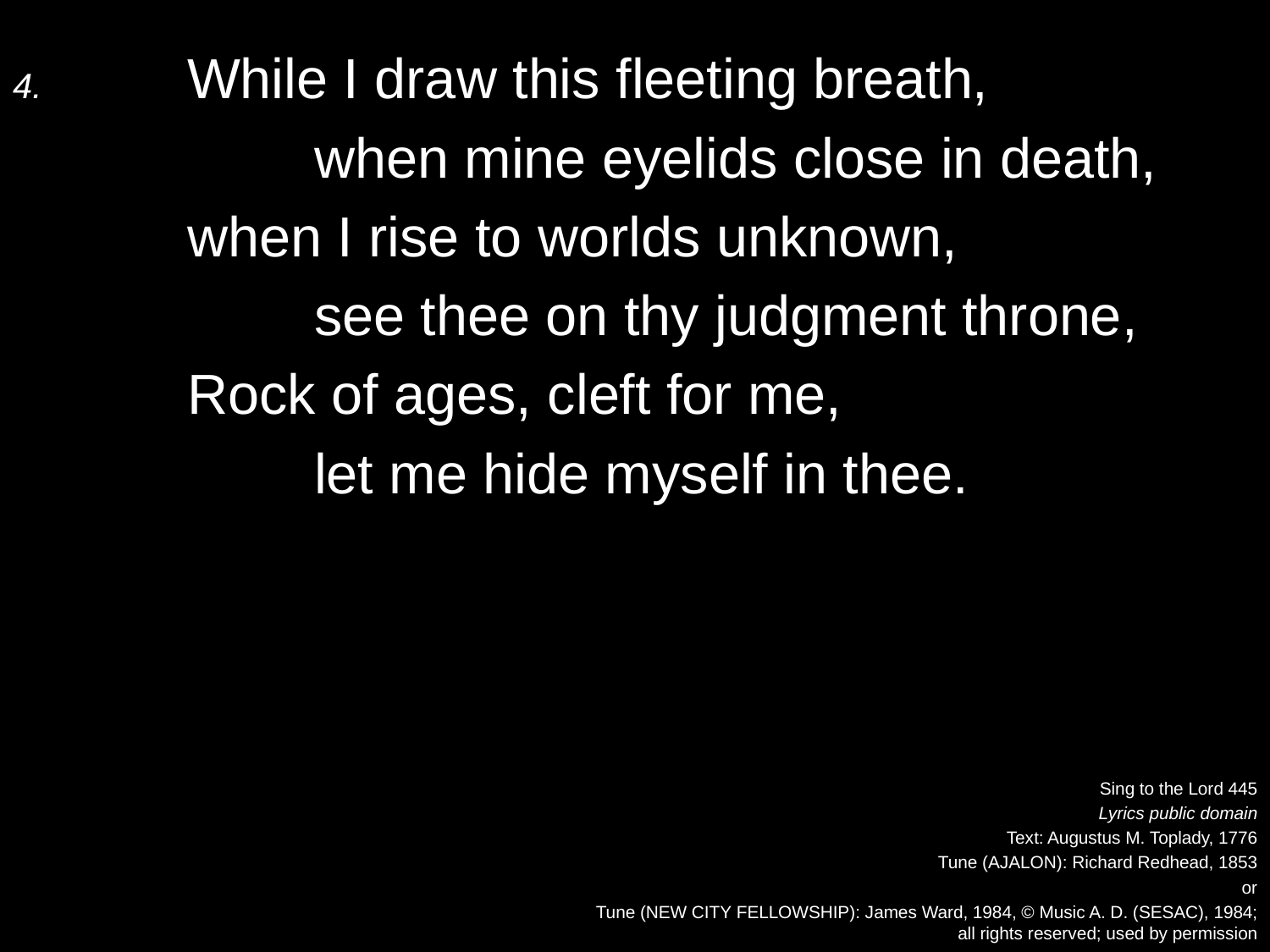

4.	While I draw this fleeting breath,
		when mine eyelids close in death,
	when I rise to worlds unknown,
		see thee on thy judgment throne,
	Rock of ages, cleft for me,
		let me hide myself in thee.
Sing to the Lord 445
Lyrics public domain
Text: Augustus M. Toplady, 1776
Tune (AJALON): Richard Redhead, 1853
or
Tune (NEW CITY FELLOWSHIP): James Ward, 1984, © Music A. D. (SESAC), 1984;
all rights reserved; used by permission